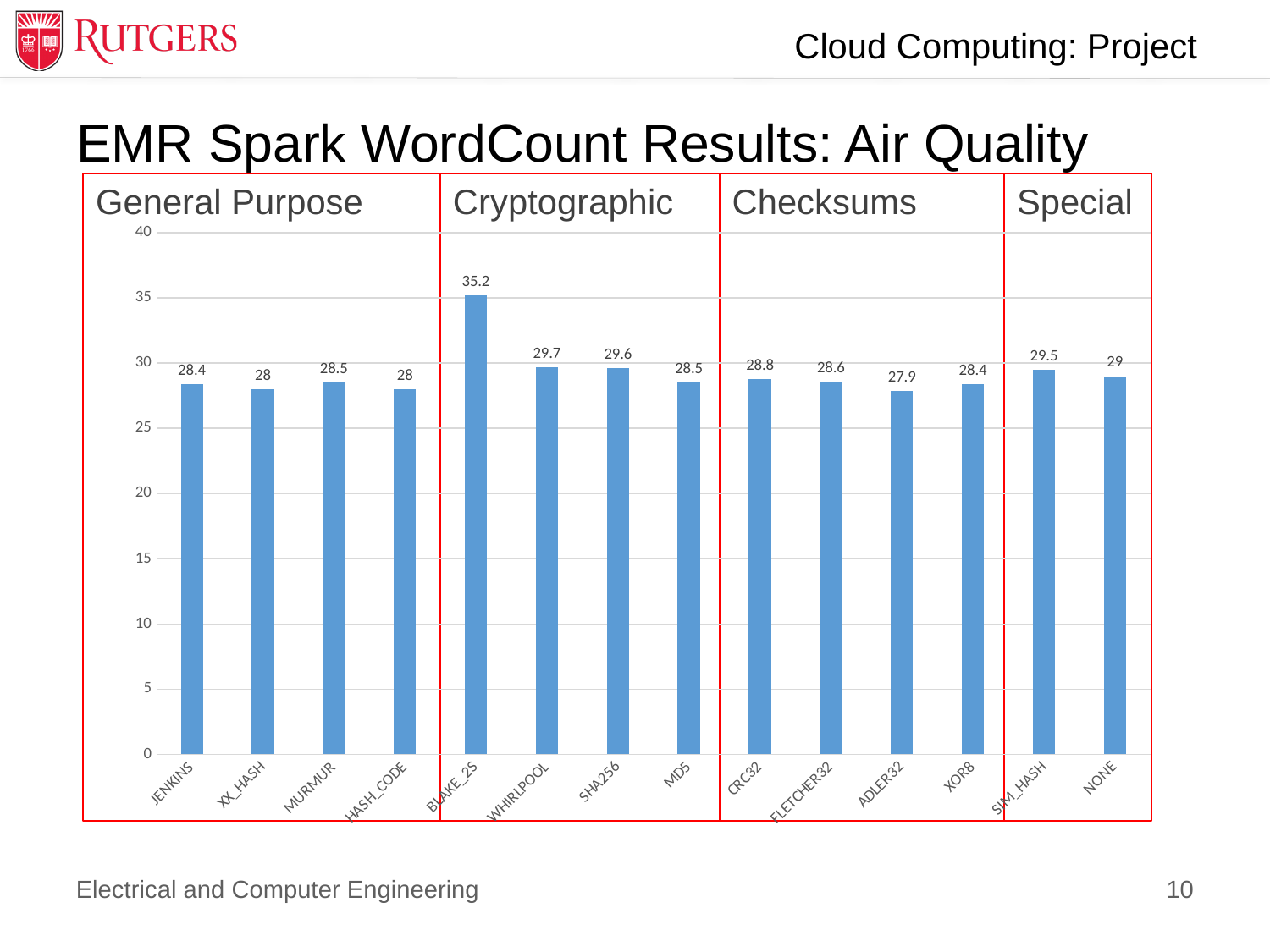

# EMR Spark WordCount Results: Air Quality
General Purpose

Cryptographic

Checksums

Special

### Chart

| Category | AverageTotalTime/s |
|---|---|
| JENKINS | 28.4 |
| XX_HASH | 28.0 |
| MURMUR | 28.5 |
| HASH_CODE | 28.0 |
| BLAKE_2S | 35.2 |
| WHIRLPOOL | 29.7 |
| SHA256 | 29.6 |
| MD5 | 28.5 |
| CRC32 | 28.8 |
| FLETCHER32 | 28.6 |
| ADLER32 | 27.9 |
| XOR8 | 28.4 |
| SIM_HASH | 29.5 |
| NONE | 29.0 |
10